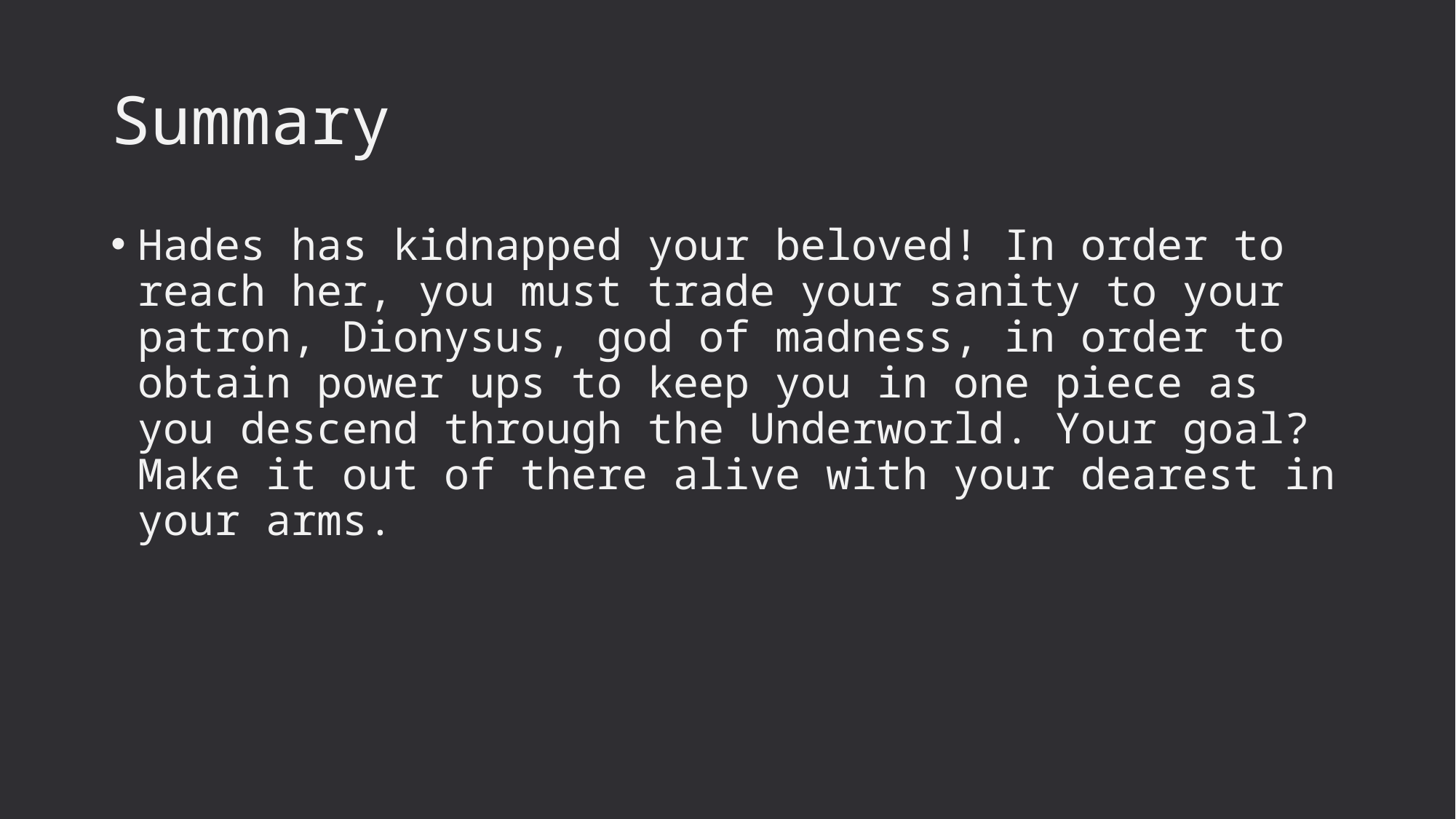

# Summary
Hades has kidnapped your beloved! In order to reach her, you must trade your sanity to your patron, Dionysus, god of madness, in order to obtain power ups to keep you in one piece as you descend through the Underworld. Your goal? Make it out of there alive with your dearest in your arms.